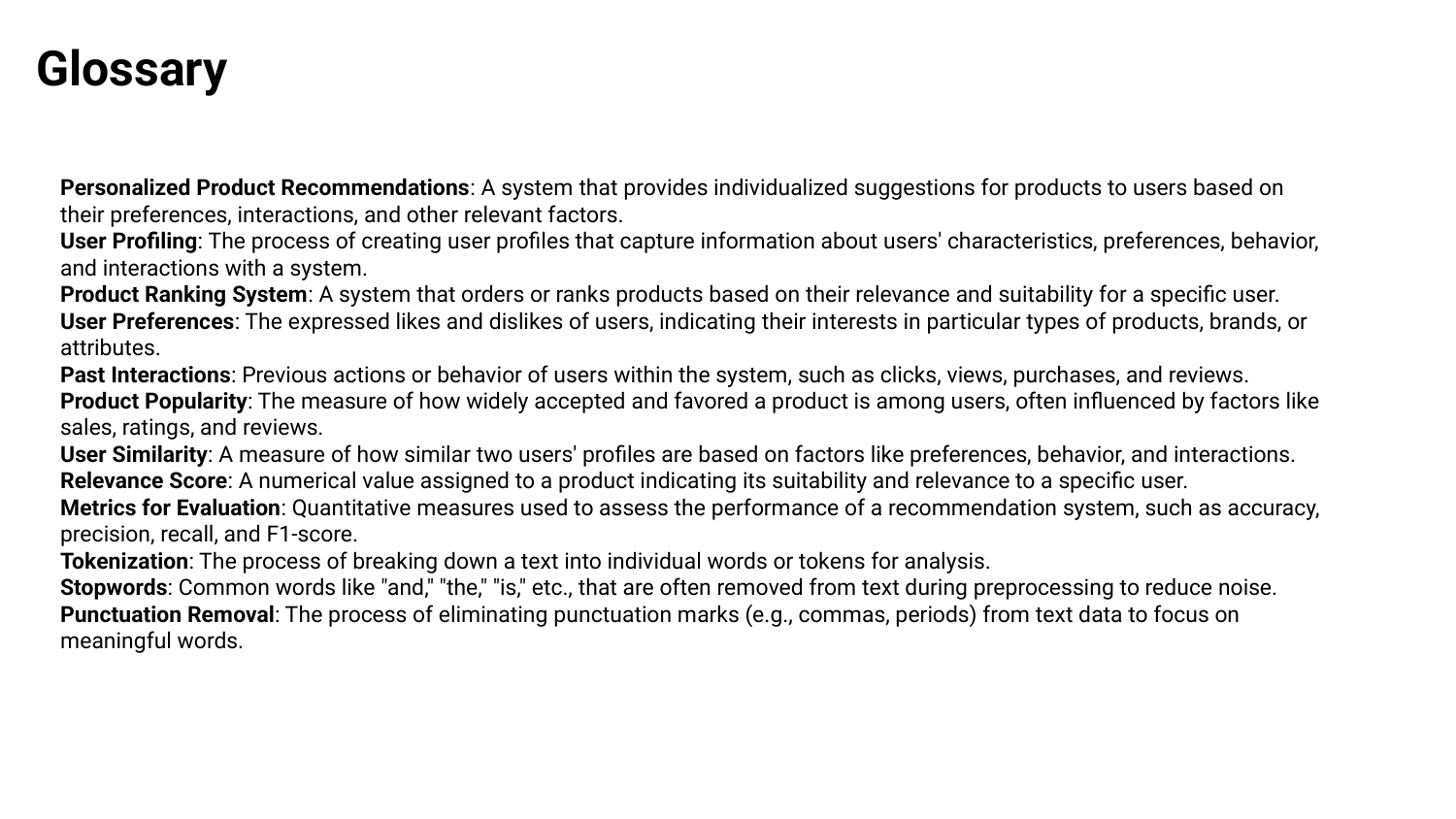

Glossary

Personalized Product Recommendations: A system that provides individualized suggestions for products to users based on their preferences, interactions, and other relevant factors.
User Profiling: The process of creating user profiles that capture information about users' characteristics, preferences, behavior, and interactions with a system.
Product Ranking System: A system that orders or ranks products based on their relevance and suitability for a specific user.
User Preferences: The expressed likes and dislikes of users, indicating their interests in particular types of products, brands, or attributes.
Past Interactions: Previous actions or behavior of users within the system, such as clicks, views, purchases, and reviews.
Product Popularity: The measure of how widely accepted and favored a product is among users, often influenced by factors like sales, ratings, and reviews.
User Similarity: A measure of how similar two users' profiles are based on factors like preferences, behavior, and interactions.
Relevance Score: A numerical value assigned to a product indicating its suitability and relevance to a specific user.
Metrics for Evaluation: Quantitative measures used to assess the performance of a recommendation system, such as accuracy, precision, recall, and F1-score.
Tokenization: The process of breaking down a text into individual words or tokens for analysis.
Stopwords: Common words like "and," "the," "is," etc., that are often removed from text during preprocessing to reduce noise.
Punctuation Removal: The process of eliminating punctuation marks (e.g., commas, periods) from text data to focus on meaningful words.